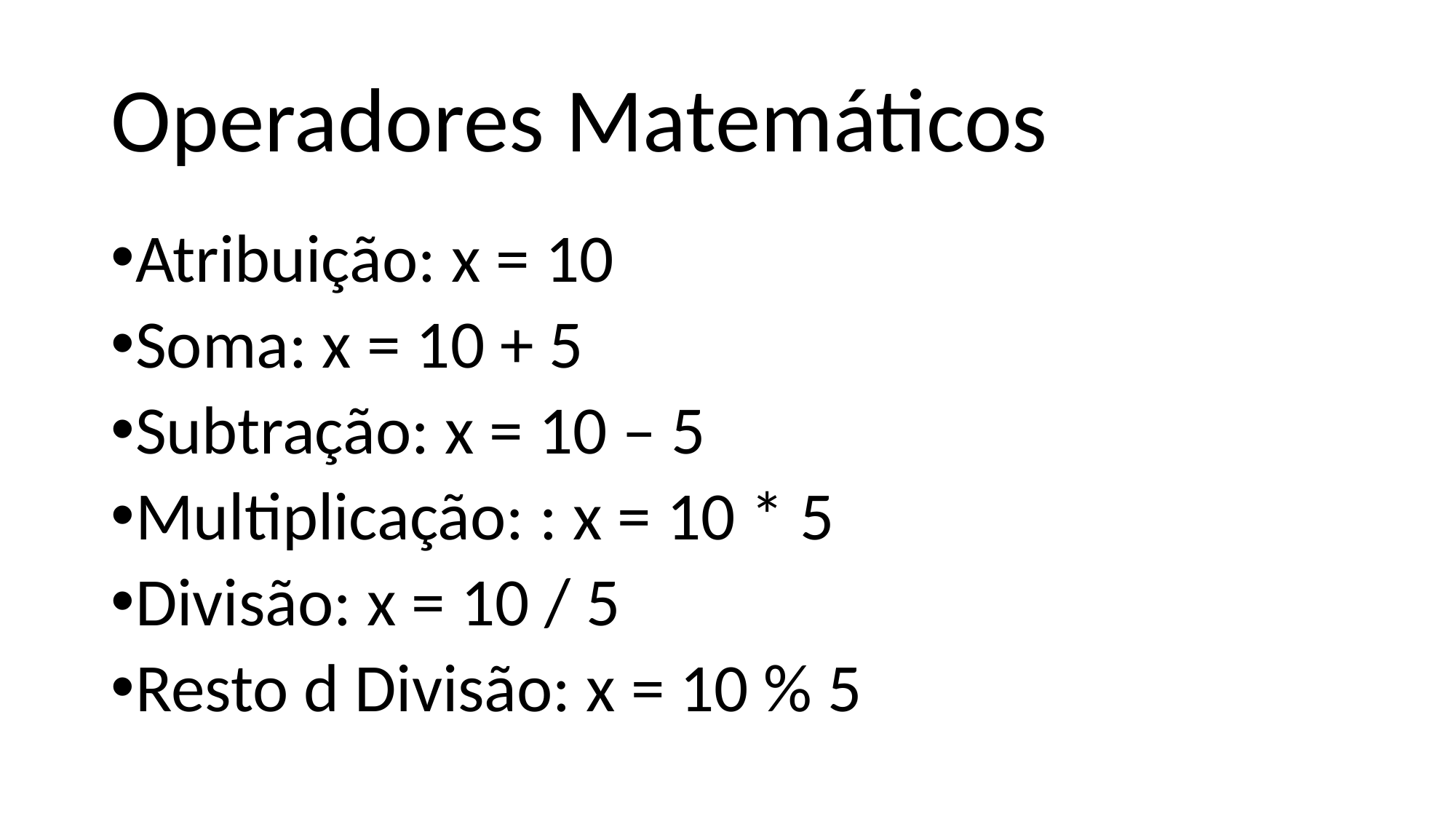

# Operadores Matemáticos
Atribuição: x = 10
Soma: x = 10 + 5
Subtração: x = 10 – 5
Multiplicação: : x = 10 * 5
Divisão: x = 10 / 5
Resto d Divisão: x = 10 % 5